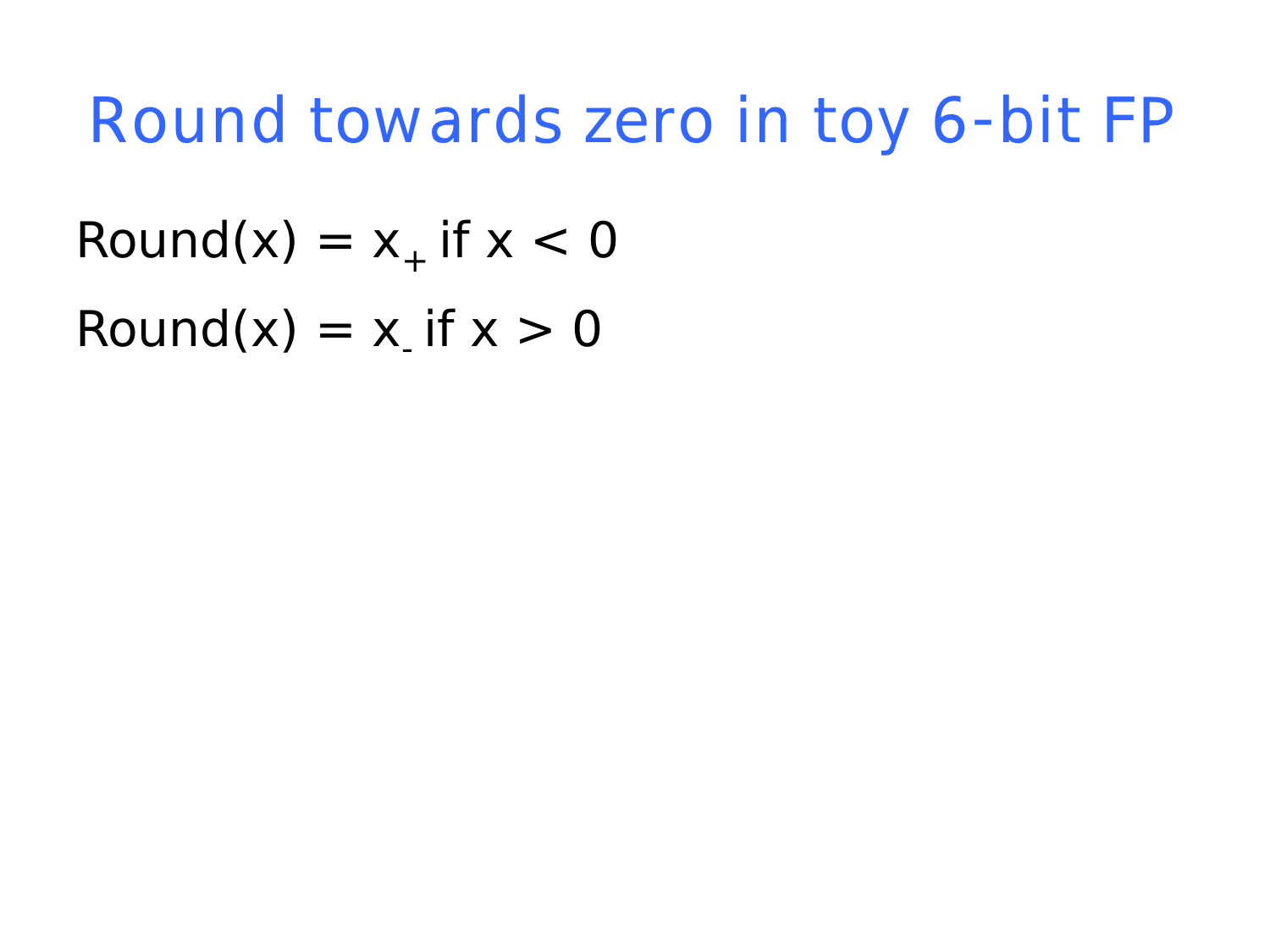

# Round towards zero in toy 6-bit FP
Round(x) = x+ if x < 0
Round(x) = x- if x > 0